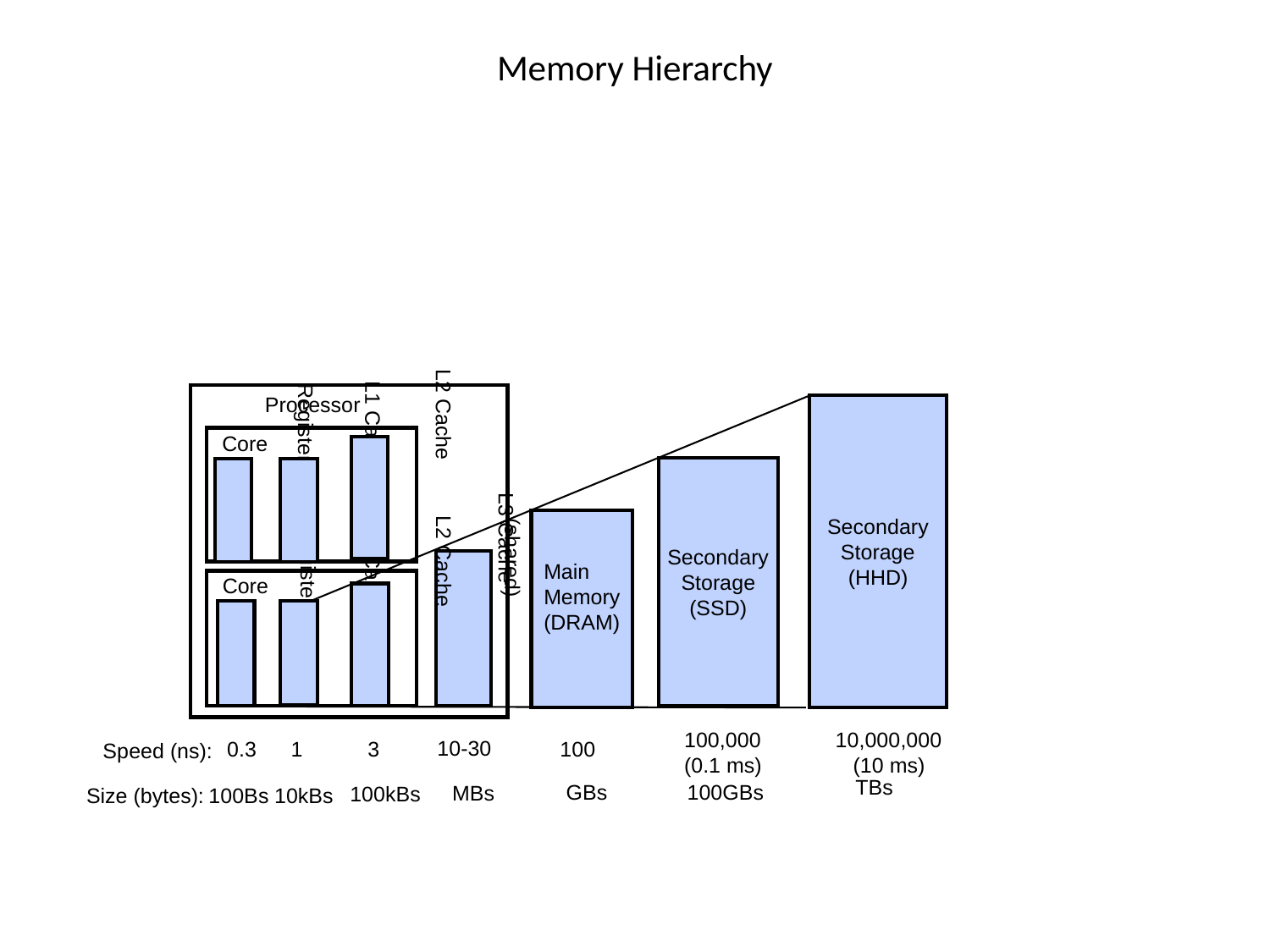

# Memory Hierarchy

Processor

Secondary
 Storage
(HHD)
Core

L2 Cache
Secondary
 Storage
(SSD)
L1 Cache
Registers
Main
Memory
(DRAM)

L3 Cache
(shared)
Core

L2 Cache
Registers
L1 Cache

100,000
(0.1 ms)
10,000,000
   (10 ms)
10-30
0.3
1
3
100
Speed (ns):
TBs
GBs
100GBs
MBs
100kBs
Size (bytes):
100Bs
10kBs